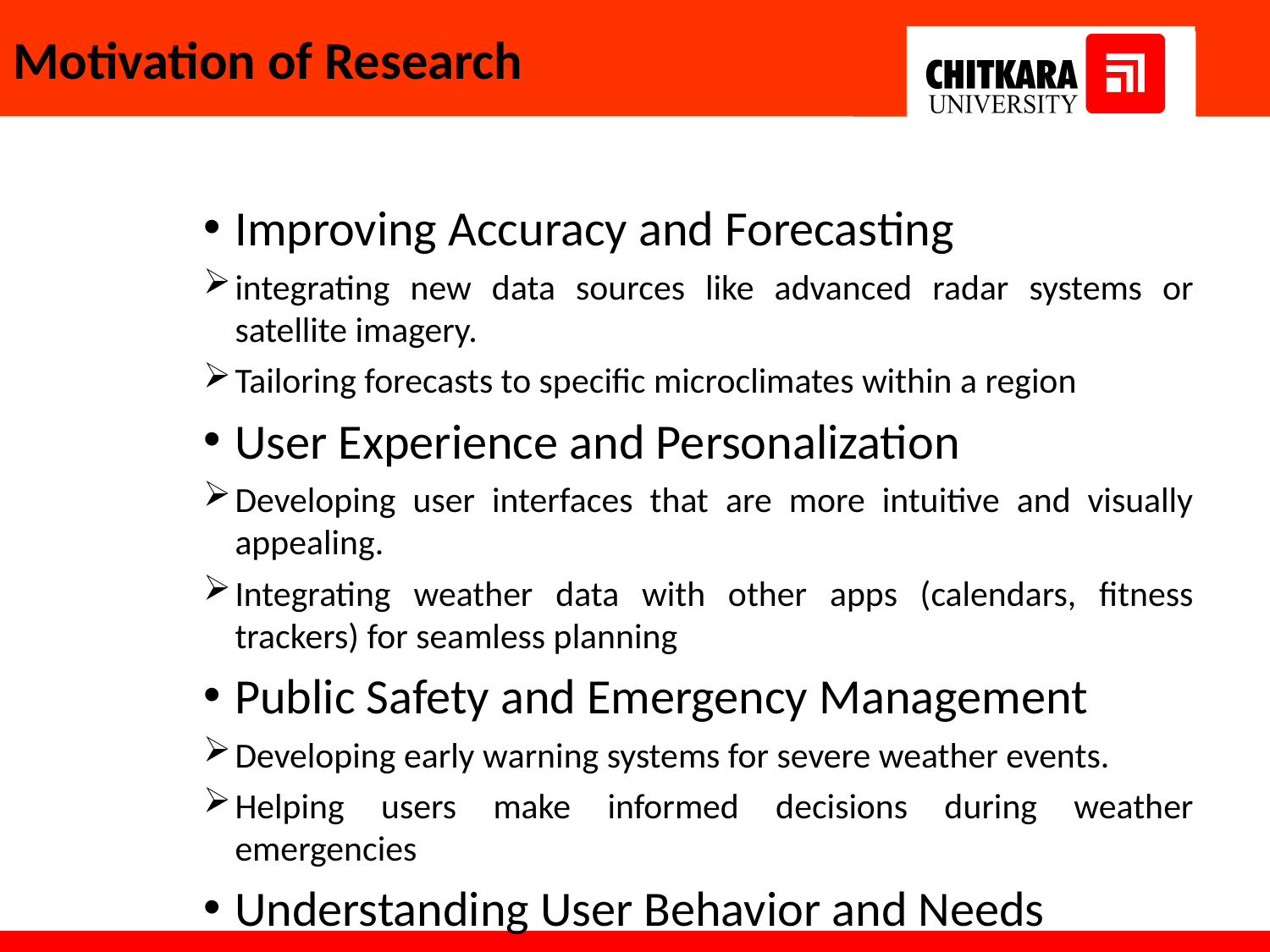

# Motivation of Research
Improving Accuracy and Forecasting
integrating new data sources like advanced radar systems or satellite imagery.
Tailoring forecasts to specific microclimates within a region
User Experience and Personalization
Developing user interfaces that are more intuitive and visually appealing.
Integrating weather data with other apps (calendars, fitness trackers) for seamless planning
Public Safety and Emergency Management
Developing early warning systems for severe weather events.
Helping users make informed decisions during weather emergencies
Understanding User Behavior and Needs